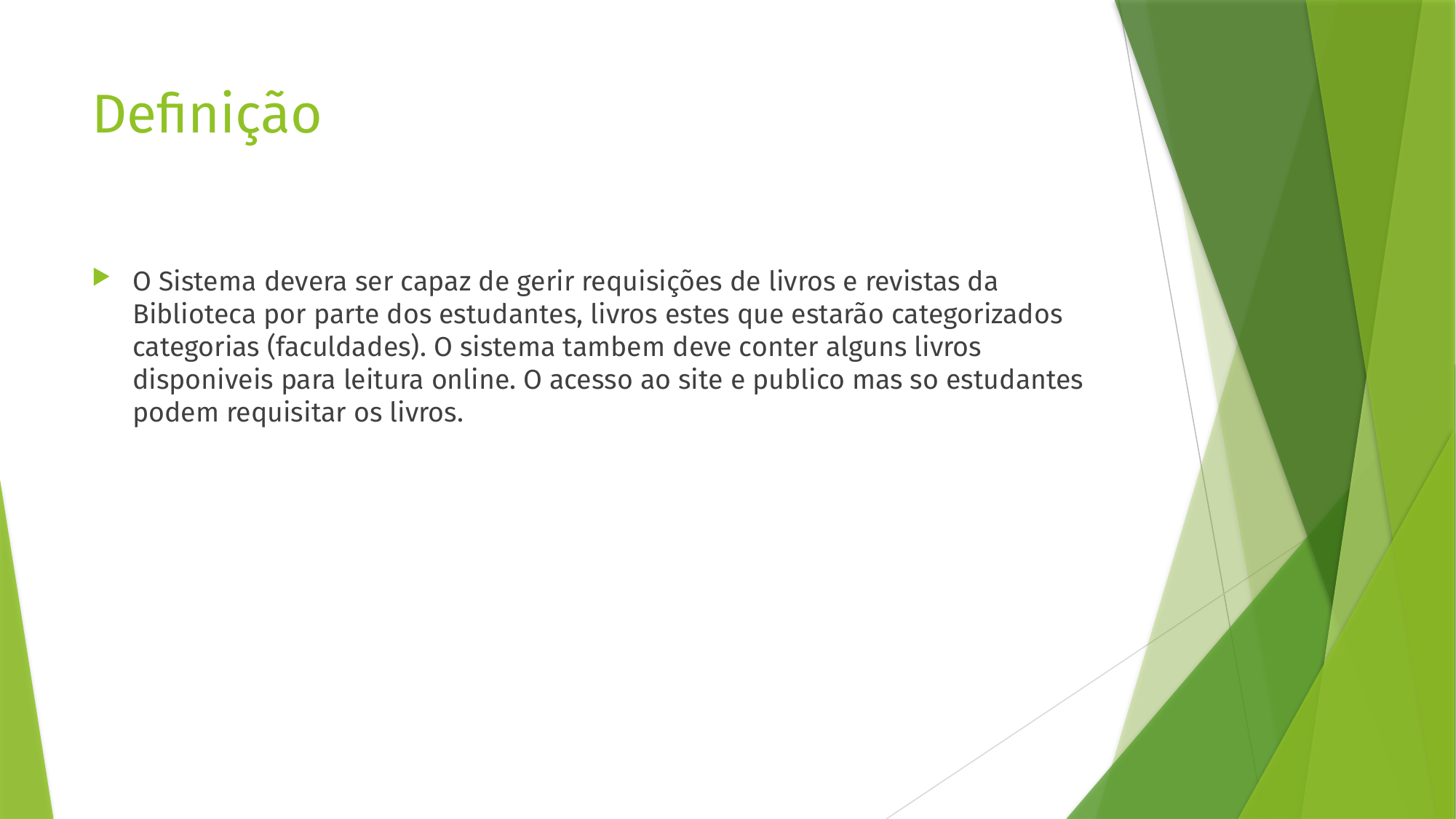

# Definição
O Sistema devera ser capaz de gerir requisições de livros e revistas da Biblioteca por parte dos estudantes, livros estes que estarão categorizados categorias (faculdades). O sistema tambem deve conter alguns livros disponiveis para leitura online. O acesso ao site e publico mas so estudantes podem requisitar os livros.